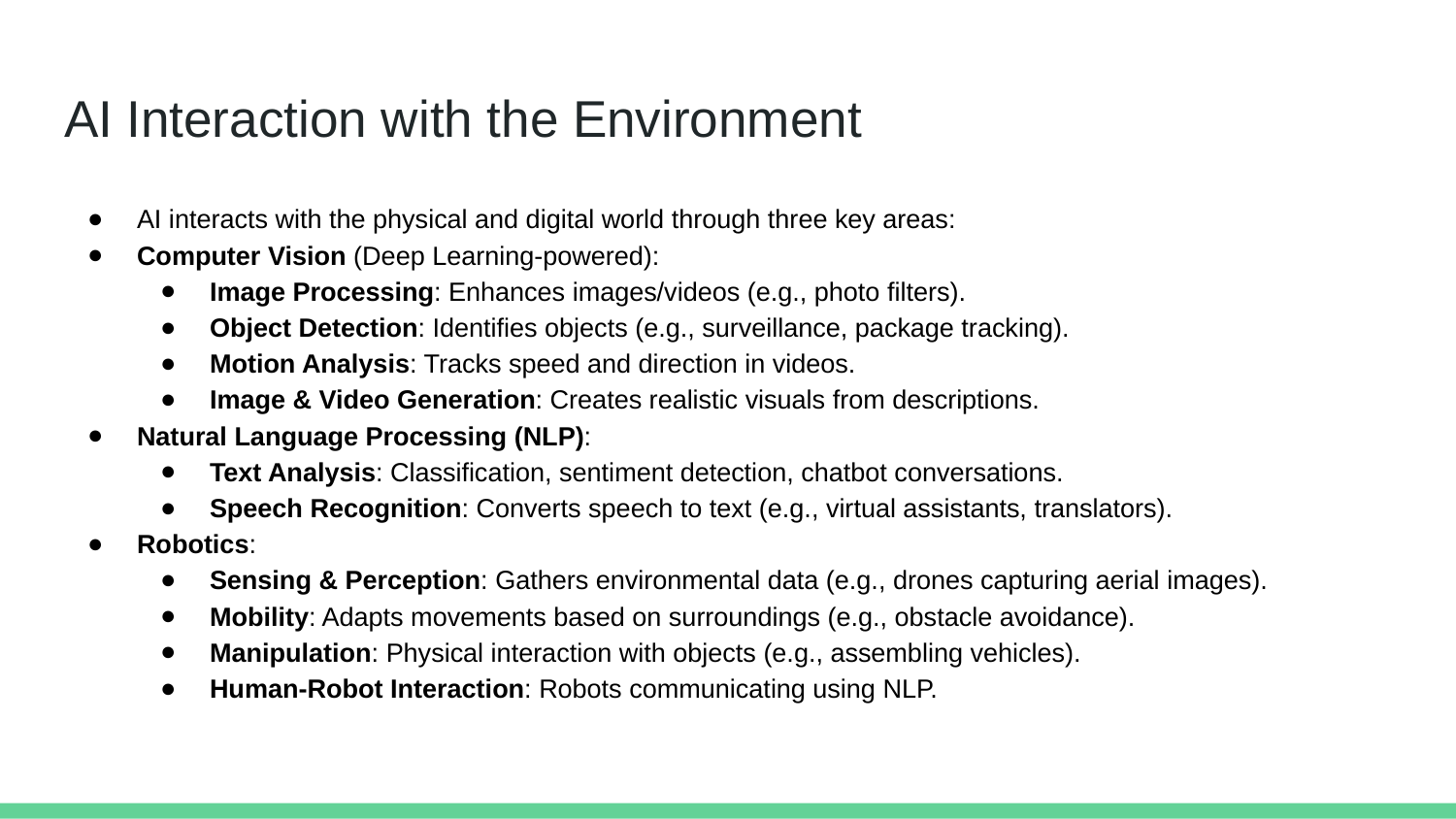

# AI Interaction with the Environment
AI interacts with the physical and digital world through three key areas:
Computer Vision (Deep Learning-powered):
Image Processing: Enhances images/videos (e.g., photo filters).
Object Detection: Identifies objects (e.g., surveillance, package tracking).
Motion Analysis: Tracks speed and direction in videos.
Image & Video Generation: Creates realistic visuals from descriptions.
Natural Language Processing (NLP):
Text Analysis: Classification, sentiment detection, chatbot conversations.
Speech Recognition: Converts speech to text (e.g., virtual assistants, translators).
Robotics:
Sensing & Perception: Gathers environmental data (e.g., drones capturing aerial images).
Mobility: Adapts movements based on surroundings (e.g., obstacle avoidance).
Manipulation: Physical interaction with objects (e.g., assembling vehicles).
Human-Robot Interaction: Robots communicating using NLP.